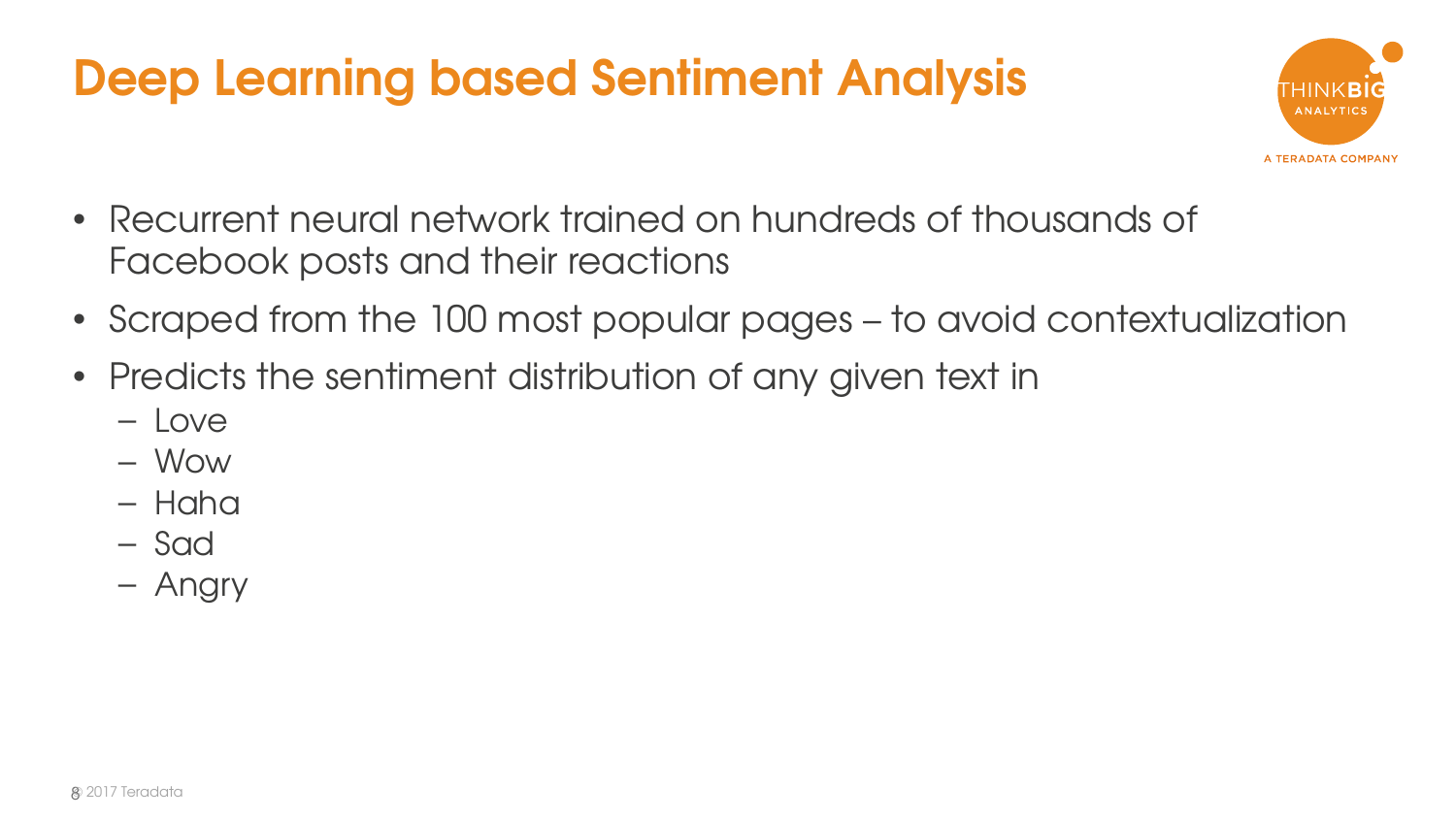

# Deep Learning based Sentiment Analysis
Recurrent neural network trained on hundreds of thousands of Facebook posts and their reactions
Scraped from the 100 most popular pages – to avoid contextualization
Predicts the sentiment distribution of any given text in
Love
Wow
Haha
Sad
Angry
© 2017 Teradata